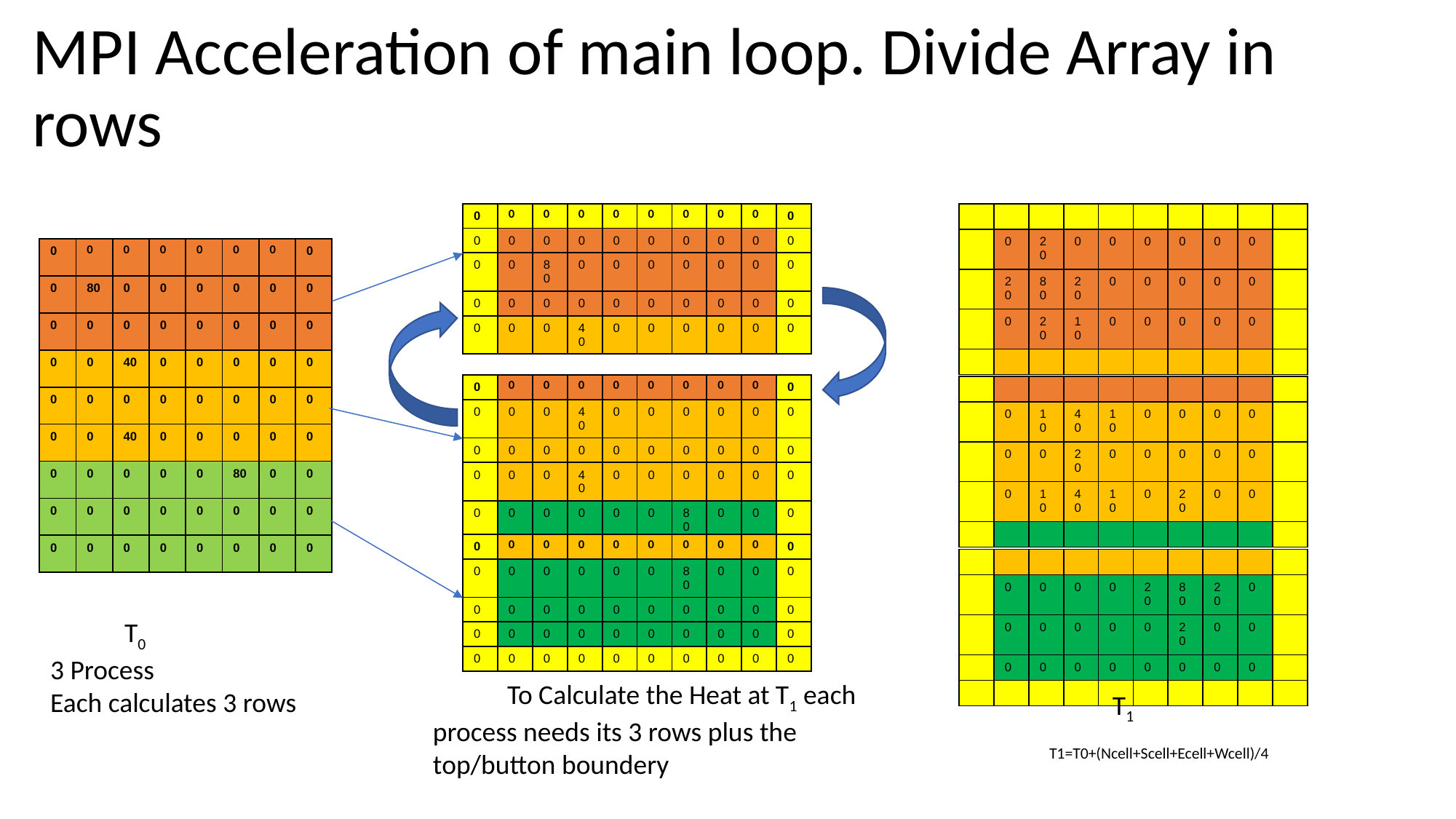

# MPI Acceleration of main loop. Divide Array in rows
| 0 | 0 | 0 | 0 | 0 | 0 | 0 | 0 | 0 | 0 |
| --- | --- | --- | --- | --- | --- | --- | --- | --- | --- |
| 0 | 0 | 0 | 0 | 0 | 0 | 0 | 0 | 0 | 0 |
| 0 | 0 | 80 | 0 | 0 | 0 | 0 | 0 | 0 | 0 |
| 0 | 0 | 0 | 0 | 0 | 0 | 0 | 0 | 0 | 0 |
| 0 | 0 | 0 | 40 | 0 | 0 | 0 | 0 | 0 | 0 |
|  |  |  |  |  |  |  |  |  |  |
| --- | --- | --- | --- | --- | --- | --- | --- | --- | --- |
|  | 0 | 20 | 0 | 0 | 0 | 0 | 0 | 0 |  |
|  | 20 | 80 | 20 | 0 | 0 | 0 | 0 | 0 |  |
|  | 0 | 20 | 10 | 0 | 0 | 0 | 0 | 0 |  |
|  |  |  |  |  |  |  |  |  |  |
| 0 | 0 | 0 | 0 | 0 | 0 | 0 | 0 |
| --- | --- | --- | --- | --- | --- | --- | --- |
| 0 | 80 | 0 | 0 | 0 | 0 | 0 | 0 |
| 0 | 0 | 0 | 0 | 0 | 0 | 0 | 0 |
| 0 | 0 | 40 | 0 | 0 | 0 | 0 | 0 |
| 0 | 0 | 0 | 0 | 0 | 0 | 0 | 0 |
| 0 | 0 | 40 | 0 | 0 | 0 | 0 | 0 |
| 0 | 0 | 0 | 0 | 0 | 80 | 0 | 0 |
| 0 | 0 | 0 | 0 | 0 | 0 | 0 | 0 |
| 0 | 0 | 0 | 0 | 0 | 0 | 0 | 0 |

| 0 | 0 | 0 | 0 | 0 | 0 | 0 | 0 | 0 | 0 |
| --- | --- | --- | --- | --- | --- | --- | --- | --- | --- |
| 0 | 0 | 0 | 40 | 0 | 0 | 0 | 0 | 0 | 0 |
| 0 | 0 | 0 | 0 | 0 | 0 | 0 | 0 | 0 | 0 |
| 0 | 0 | 0 | 40 | 0 | 0 | 0 | 0 | 0 | 0 |
| 0 | 0 | 0 | 0 | 0 | 0 | 80 | 0 | 0 | 0 |
|  |  |  |  |  |  |  |  |  |  |
| --- | --- | --- | --- | --- | --- | --- | --- | --- | --- |
|  | 0 | 10 | 40 | 10 | 0 | 0 | 0 | 0 |  |
|  | 0 | 0 | 20 | 0 | 0 | 0 | 0 | 0 |  |
|  | 0 | 10 | 40 | 10 | 0 | 20 | 0 | 0 |  |
|  |  |  |  |  |  |  |  |  |  |

| 0 | 0 | 0 | 0 | 0 | 0 | 0 | 0 | 0 | 0 |
| --- | --- | --- | --- | --- | --- | --- | --- | --- | --- |
| 0 | 0 | 0 | 0 | 0 | 0 | 80 | 0 | 0 | 0 |
| 0 | 0 | 0 | 0 | 0 | 0 | 0 | 0 | 0 | 0 |
| 0 | 0 | 0 | 0 | 0 | 0 | 0 | 0 | 0 | 0 |
| 0 | 0 | 0 | 0 | 0 | 0 | 0 | 0 | 0 | 0 |
|  |  |  |  |  |  |  |  |  |  |
| --- | --- | --- | --- | --- | --- | --- | --- | --- | --- |
|  | 0 | 0 | 0 | 0 | 20 | 80 | 20 | 0 |  |
|  | 0 | 0 | 0 | 0 | 0 | 20 | 0 | 0 |  |
|  | 0 | 0 | 0 | 0 | 0 | 0 | 0 | 0 |  |
|  |  |  |  |  |  |  |  |  |  |
            T0
3 Process
Each calculates 3 rows
            To Calculate the Heat at T1 each process needs its 3 rows plus the top/button boundery

            T1
   T1=T0+(Ncell+Scell+Ecell+Wcell)/4